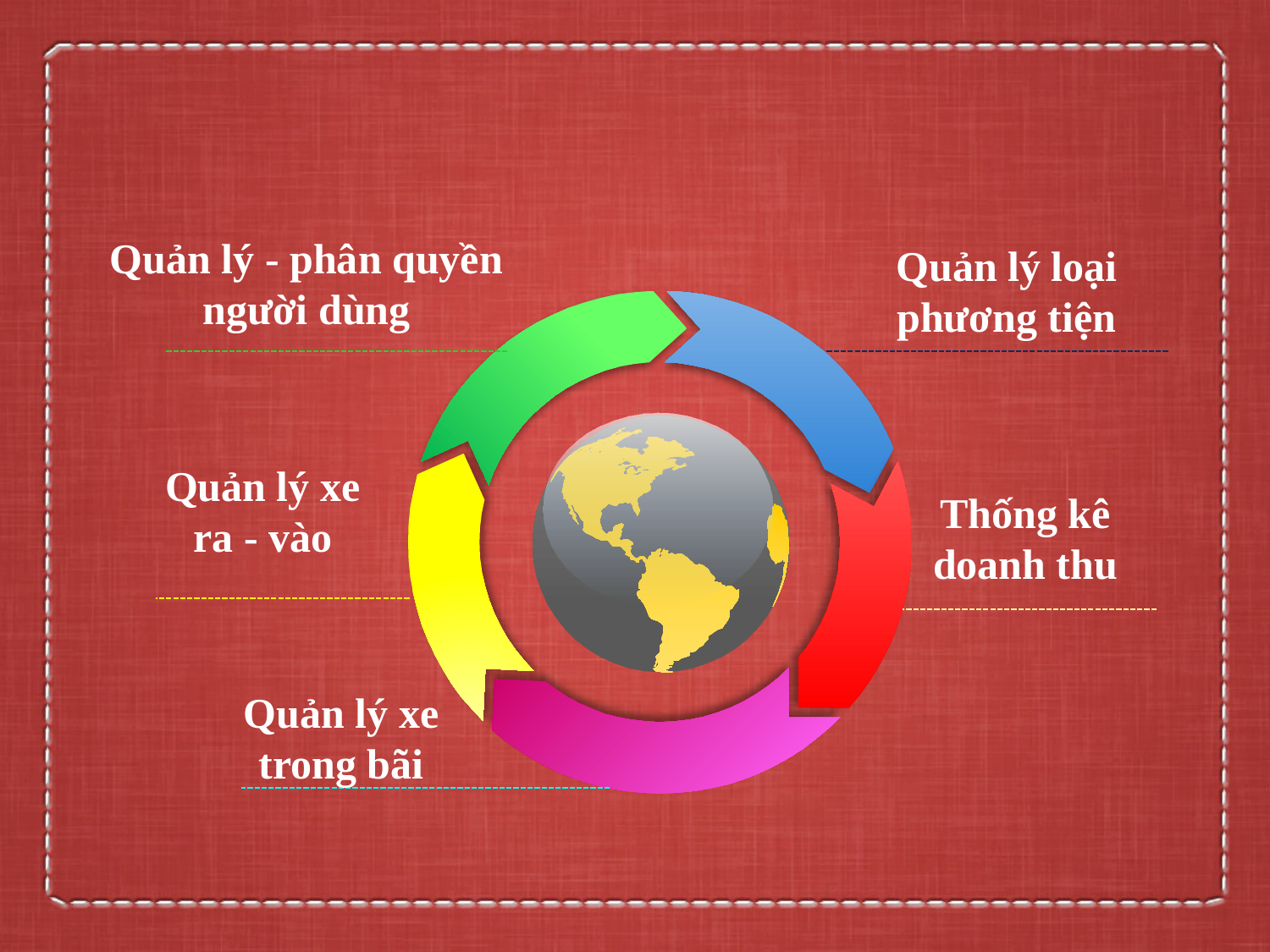

Quản lý - phân quyền người dùng
Quản lý loại phương tiện

Quản lý xe ra - vào

Thống kê doanh thu

Quản lý xe trong bãi